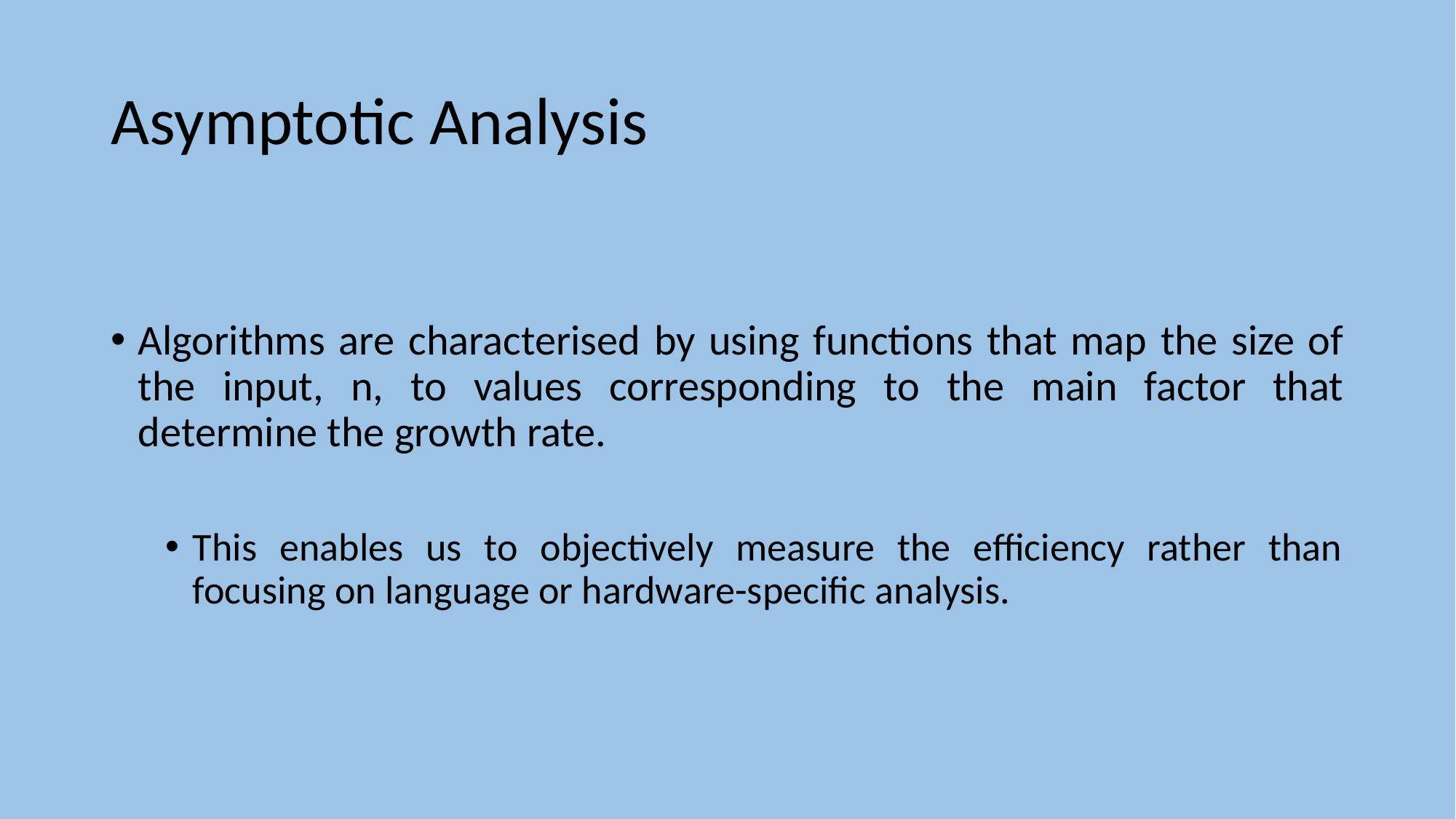

# Asymptotic Analysis

Algorithms are characterised by using functions that map the size of the input, n, to values corresponding to the main factor that determine the growth rate.

This enables us to objectively measure the efficiency rather than focusing on language or hardware-specific analysis.